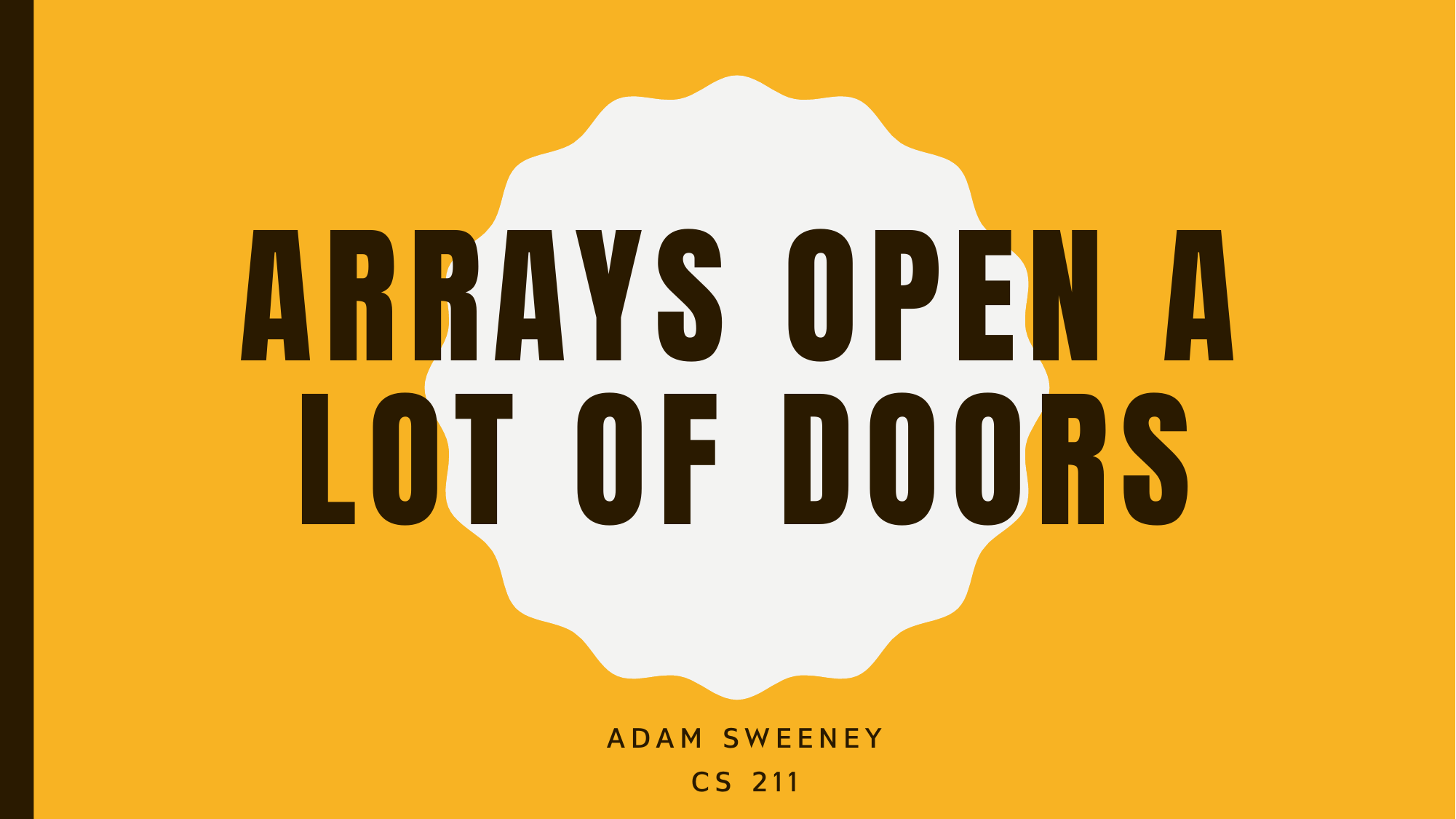

# Arrays Open a Lot of Doors
Adam Sweeney
CS 211